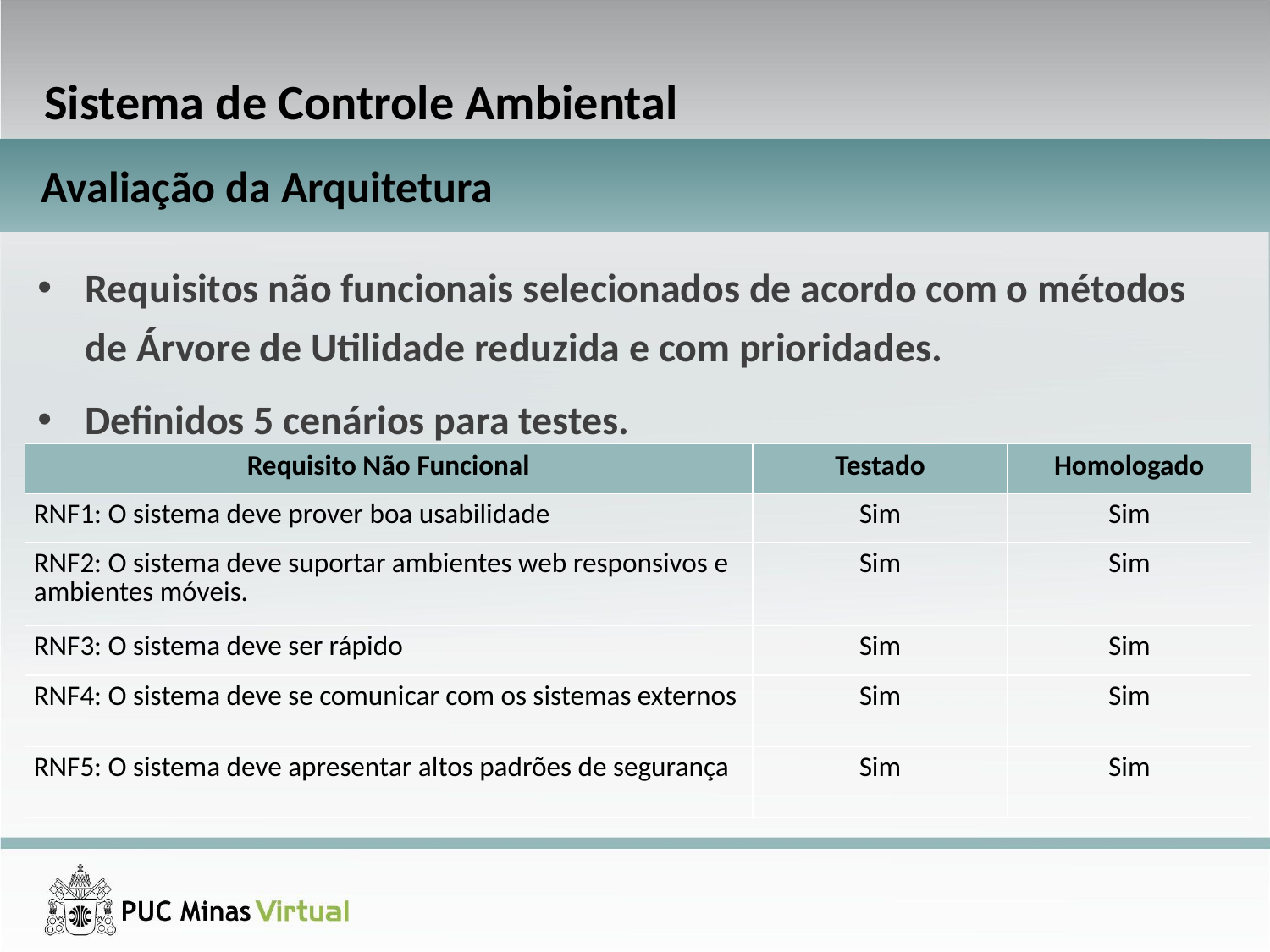

Sistema de Controle Ambiental

Avaliação da Arquitetura
Requisitos não funcionais selecionados de acordo com o métodos de Árvore de Utilidade reduzida e com prioridades.
Definidos 5 cenários para testes.

| Requisito Não Funcional | Testado | Homologado |
| --- | --- | --- |
| RNF1: O sistema deve prover boa usabilidade | Sim | Sim |
| RNF2: O sistema deve suportar ambientes web responsivos e ambientes móveis. | Sim | Sim |
| RNF3: O sistema deve ser rápido | Sim | Sim |
| RNF4: O sistema deve se comunicar com os sistemas externos | Sim | Sim |
| RNF5: O sistema deve apresentar altos padrões de segurança | Sim | Sim |